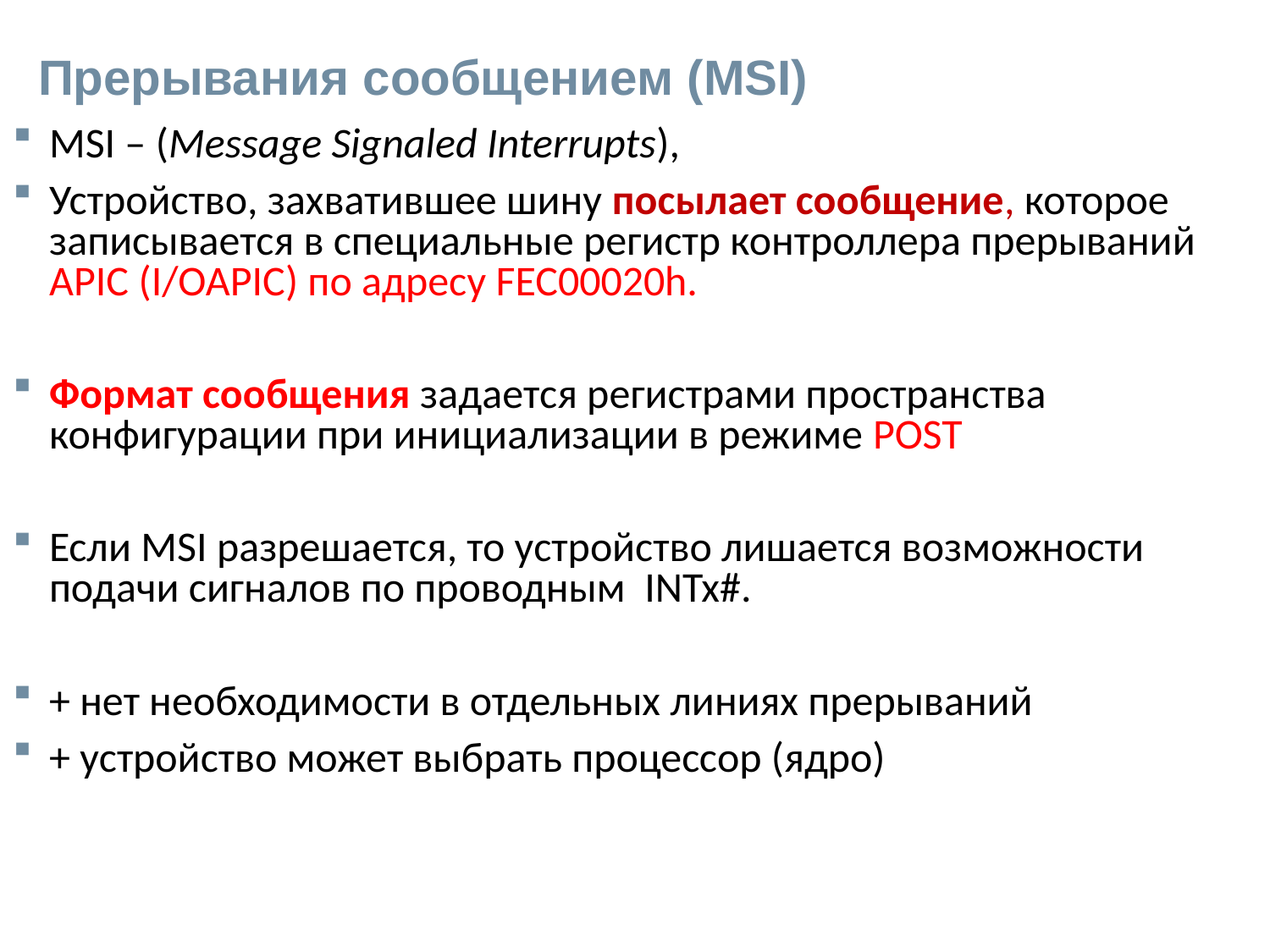

# Прерывания сообщением (MSI)
MSI – (Message Signaled Interrupts),
Устройство, захватившее шину посылает сообщение, которое записывается в специальные регистр контроллера прерываний APIC (I/OAPIC) по адресу FEC00020h.

Формат сообщения задается регистрами пространства конфигурации при инициализации в режиме POST

Если MSI разрешается, то устройство лишается возможности подачи сигналов по проводным  INTx#.

+ нет необходимости в отдельных линиях прерываний
+ устройство может выбрать процессор (ядро)